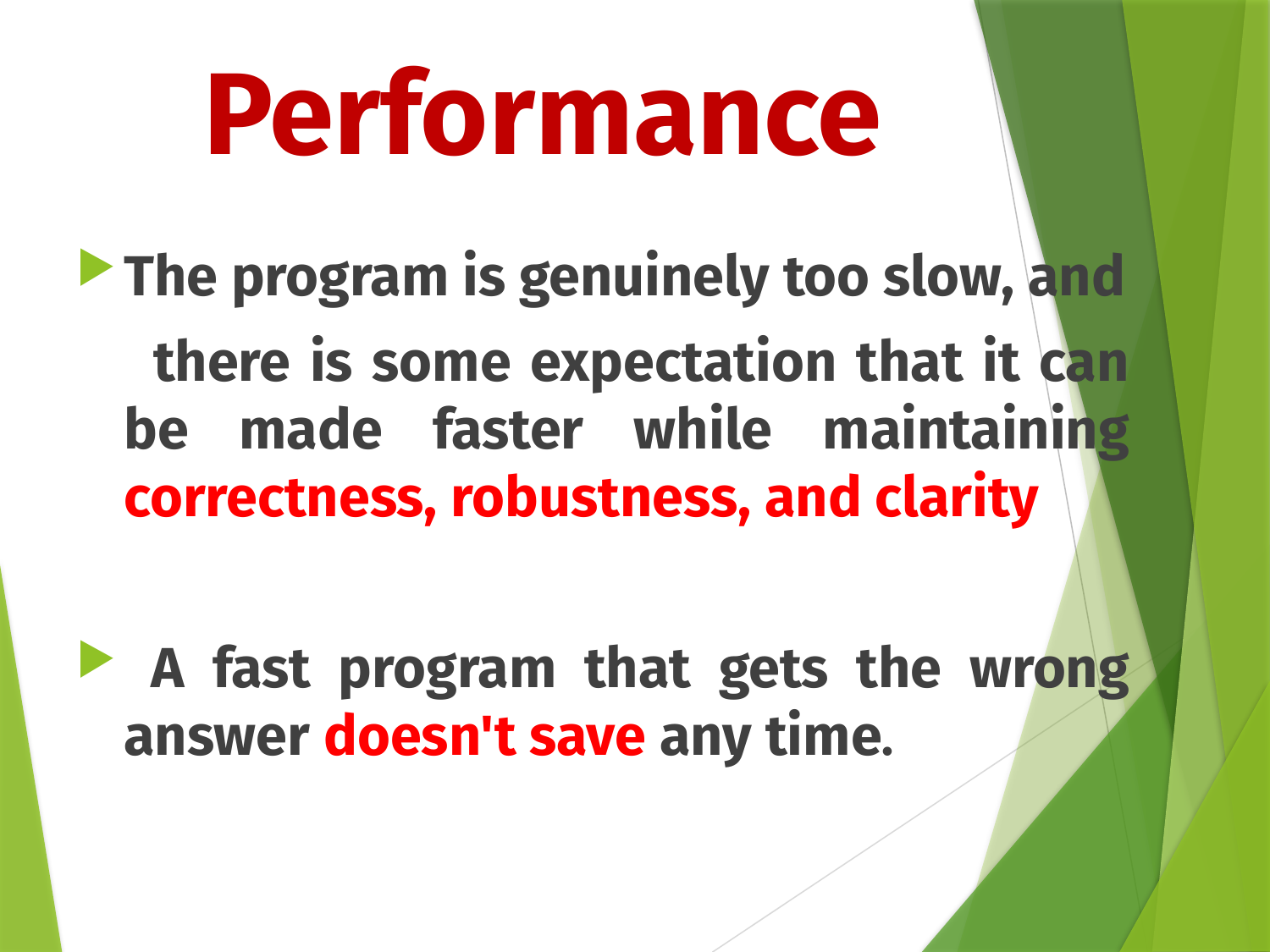

# Performance
The program is genuinely too slow, and
    there is some expectation that it can be made faster while maintaining correctness, robustness, and clarity

 A fast program that gets the wrong answer doesn't save any time.